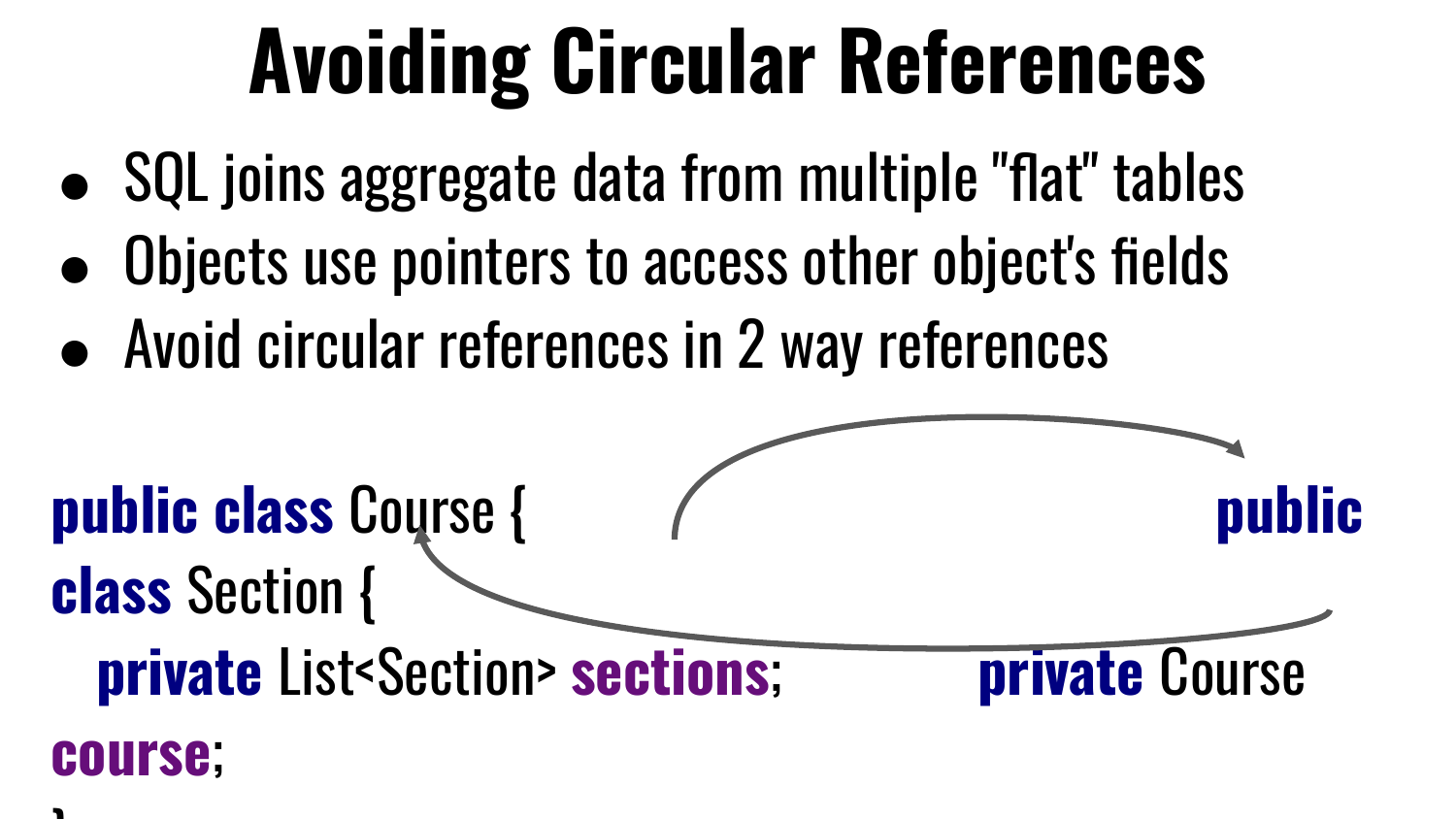

# Avoiding Circular References
SQL joins aggregate data from multiple "flat" tables
Objects use pointers to access other object's fields
Avoid circular references in 2 way references

public class Course {					public class Section {
   private List<Section> sections;	    private Course course;
}											}